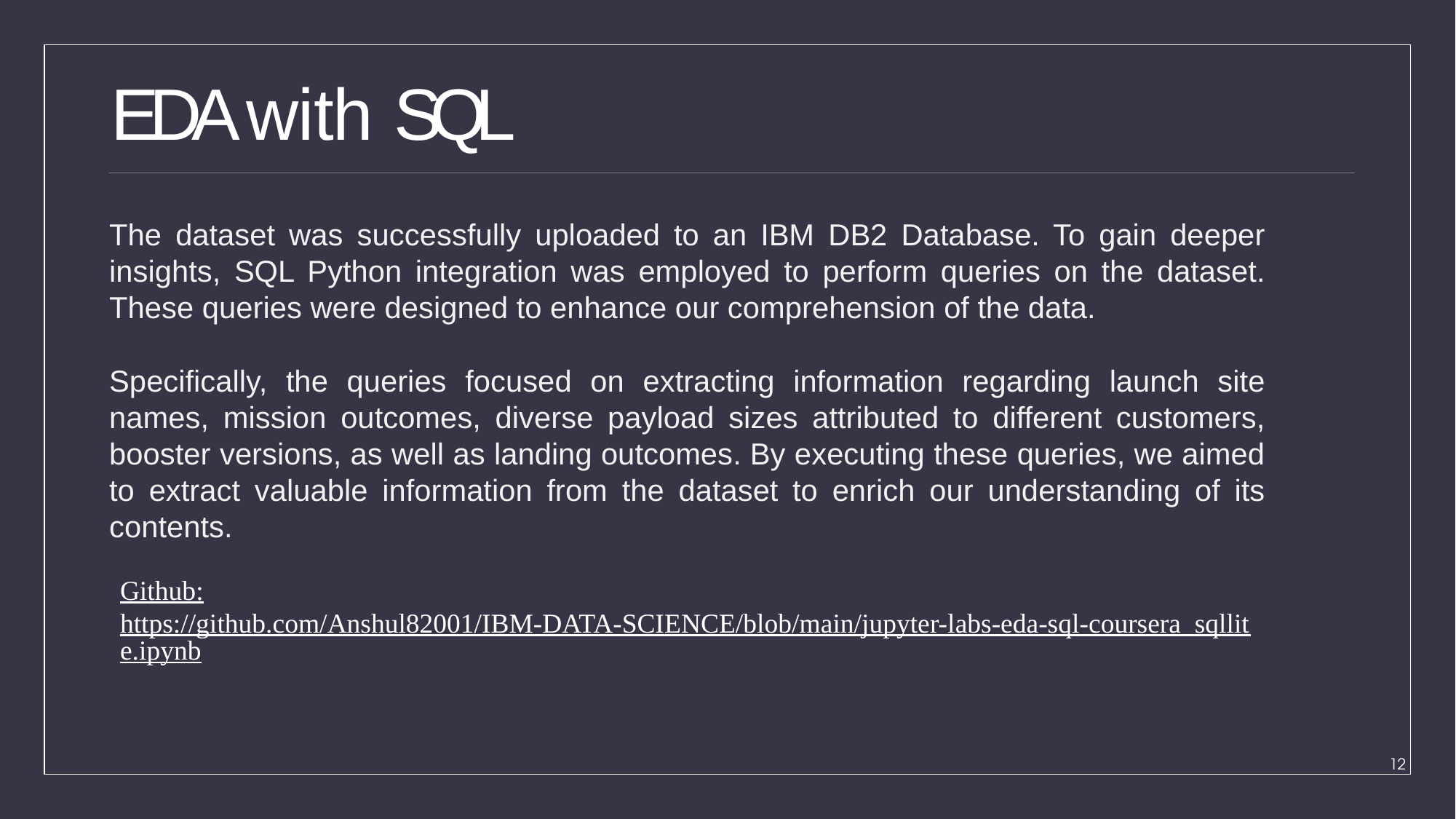

# EDA with SQL

The dataset was successfully uploaded to an IBM DB2 Database. To gain deeper insights, SQL Python integration was employed to perform queries on the dataset. These queries were designed to enhance our comprehension of the data.

Specifically, the queries focused on extracting information regarding launch site names, mission outcomes, diverse payload sizes attributed to different customers, booster versions, as well as landing outcomes. By executing these queries, we aimed to extract valuable information from the dataset to enrich our understanding of its contents.
Github:
https://github.com/Anshul82001/IBM-DATA-SCIENCE/blob/main/jupyter-labs-eda-sql-coursera_sqllite.ipynb
12